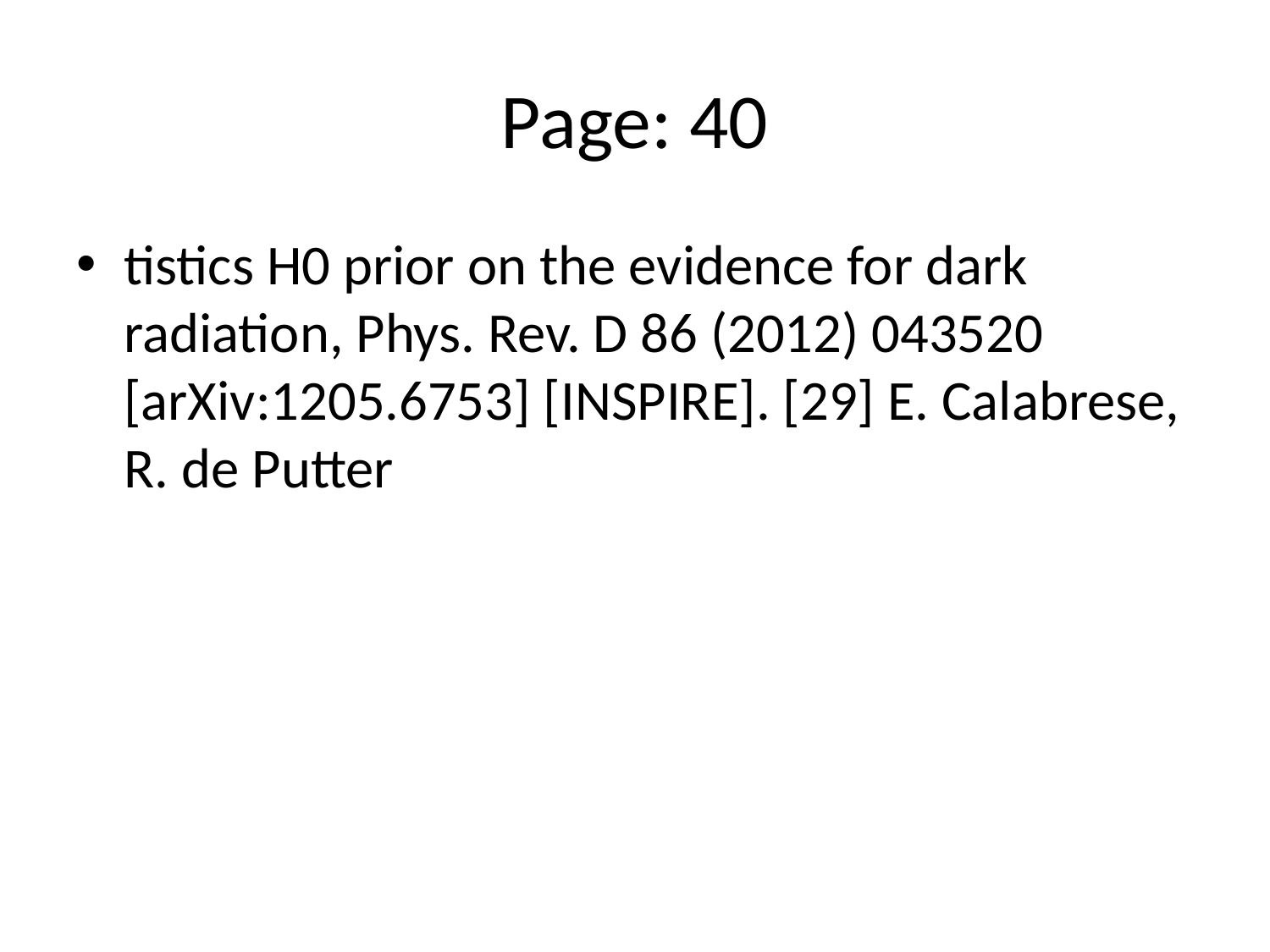

# Page: 40
tistics H0 prior on the evidence for dark radiation, Phys. Rev. D 86 (2012) 043520 [arXiv:1205.6753] [INSPIRE]. [29] E. Calabrese, R. de Putter